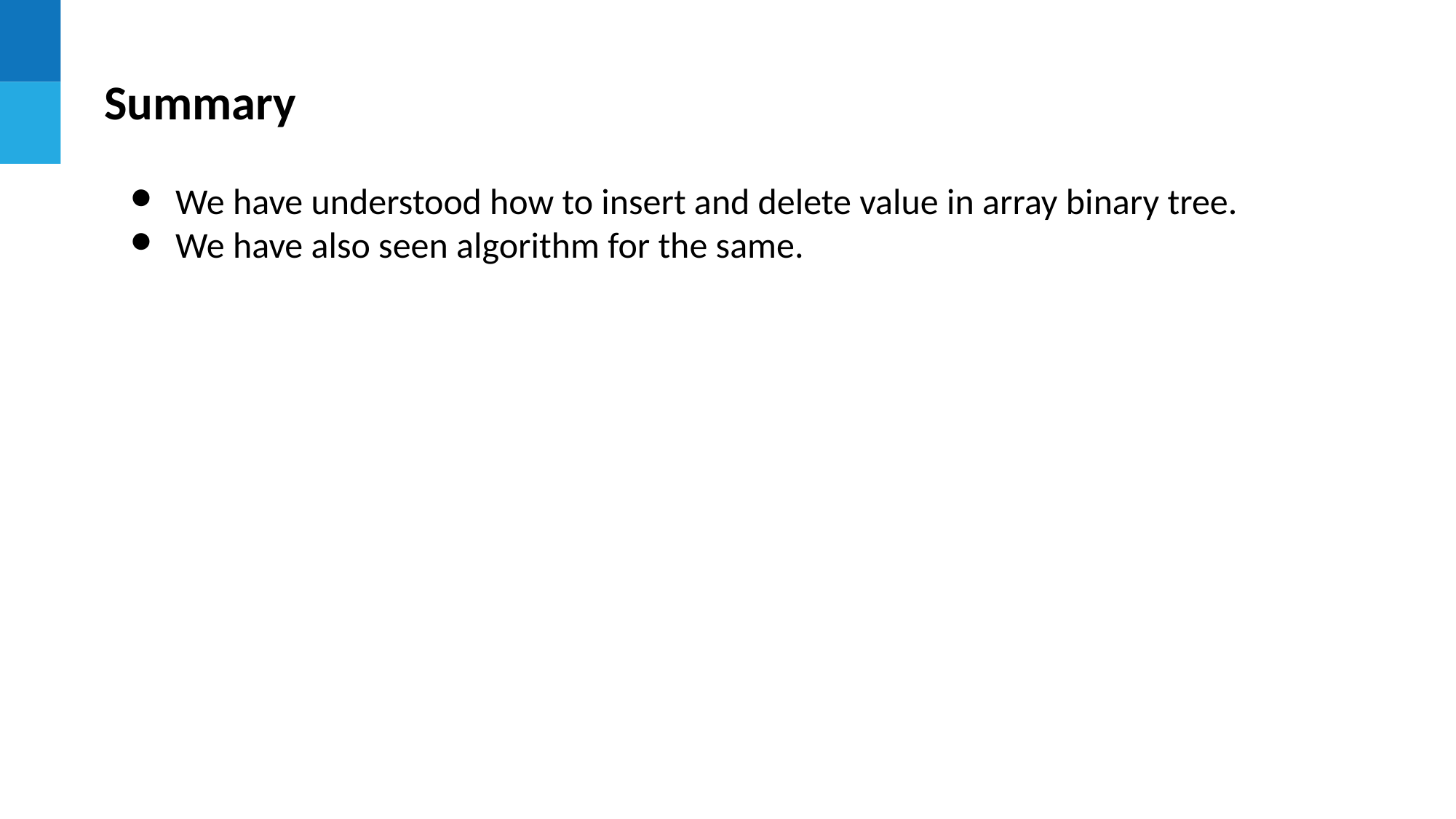

# Summary
We have understood how to insert and delete value in array binary tree.
We have also seen algorithm for the same.